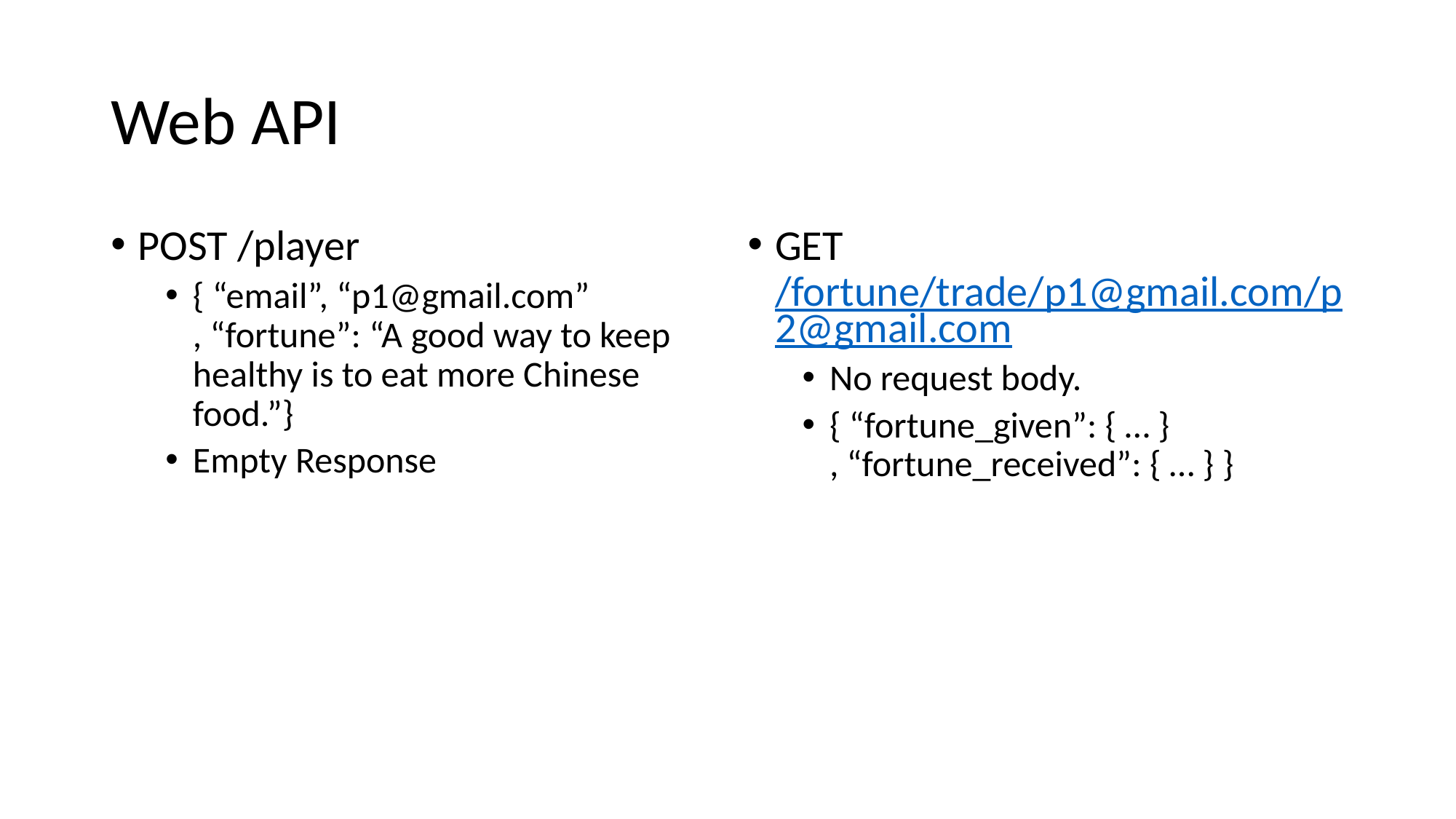

# Web API
POST /player
{ “email”, “p1@gmail.com”
, “fortune”: “A good way to keep healthy is to eat more Chinese food.”}
Empty Response
GET /fortune/trade/p1@gmail.com/p2@gmail.com
No request body.
{ “fortune_given”: { … }
, “fortune_received”: { … } }